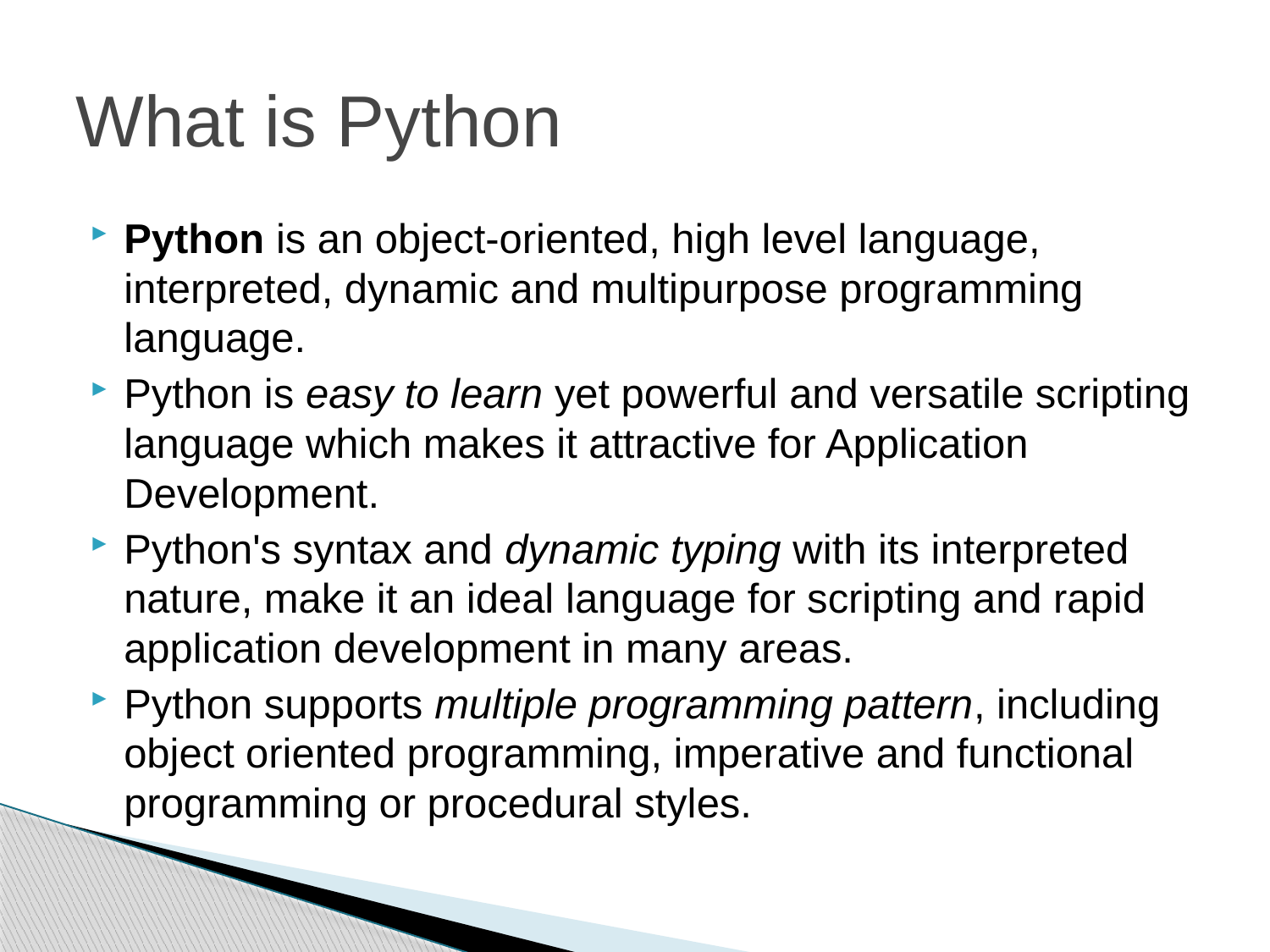

# What is Python
Python is an object-oriented, high level language, interpreted, dynamic and multipurpose programming language.
Python is easy to learn yet powerful and versatile scripting language which makes it attractive for Application Development.
Python's syntax and dynamic typing with its interpreted nature, make it an ideal language for scripting and rapid application development in many areas.
Python supports multiple programming pattern, including object oriented programming, imperative and functional programming or procedural styles.